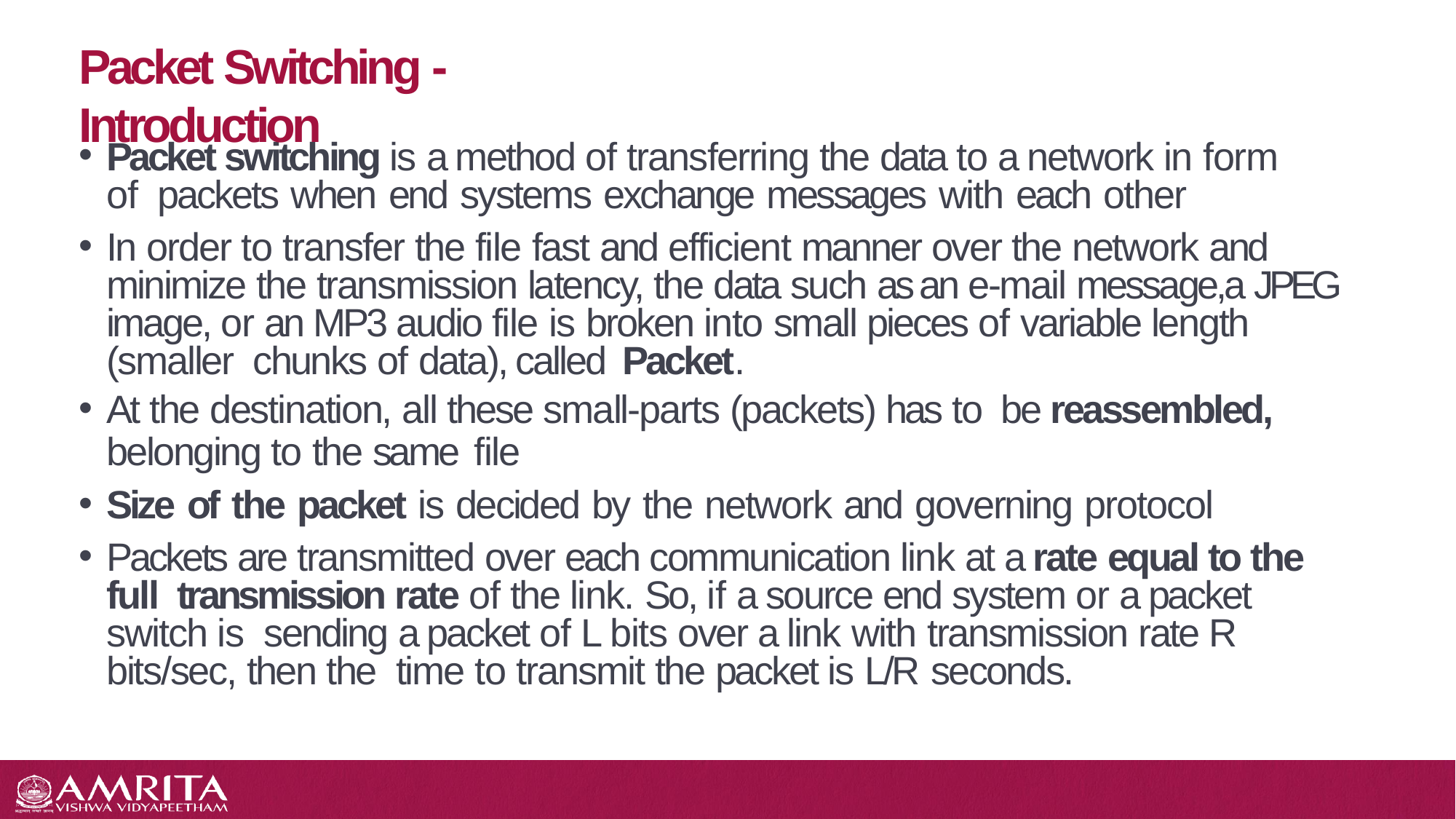

# Packet Switching - Introduction
Packet switching is a method of transferring the data to a network in form of  packets when end systems exchange messages with each other
In order to transfer the file fast and efficient manner over the network and  minimize the transmission latency, the data such as an e-mail message,a JPEG  image, or an MP3 audio file is broken into small pieces of variable length (smaller  chunks of data), called Packet.
At the destination, all these small-parts (packets) has to be reassembled,
belonging to the same file
Size of the packet is decided by the network and governing protocol
Packets are transmitted over each communication link at a rate equal to the full  transmission rate of the link. So, if a source end system or a packet switch is  sending a packet of L bits over a link with transmission rate R bits/sec, then the  time to transmit the packet is L/R seconds.